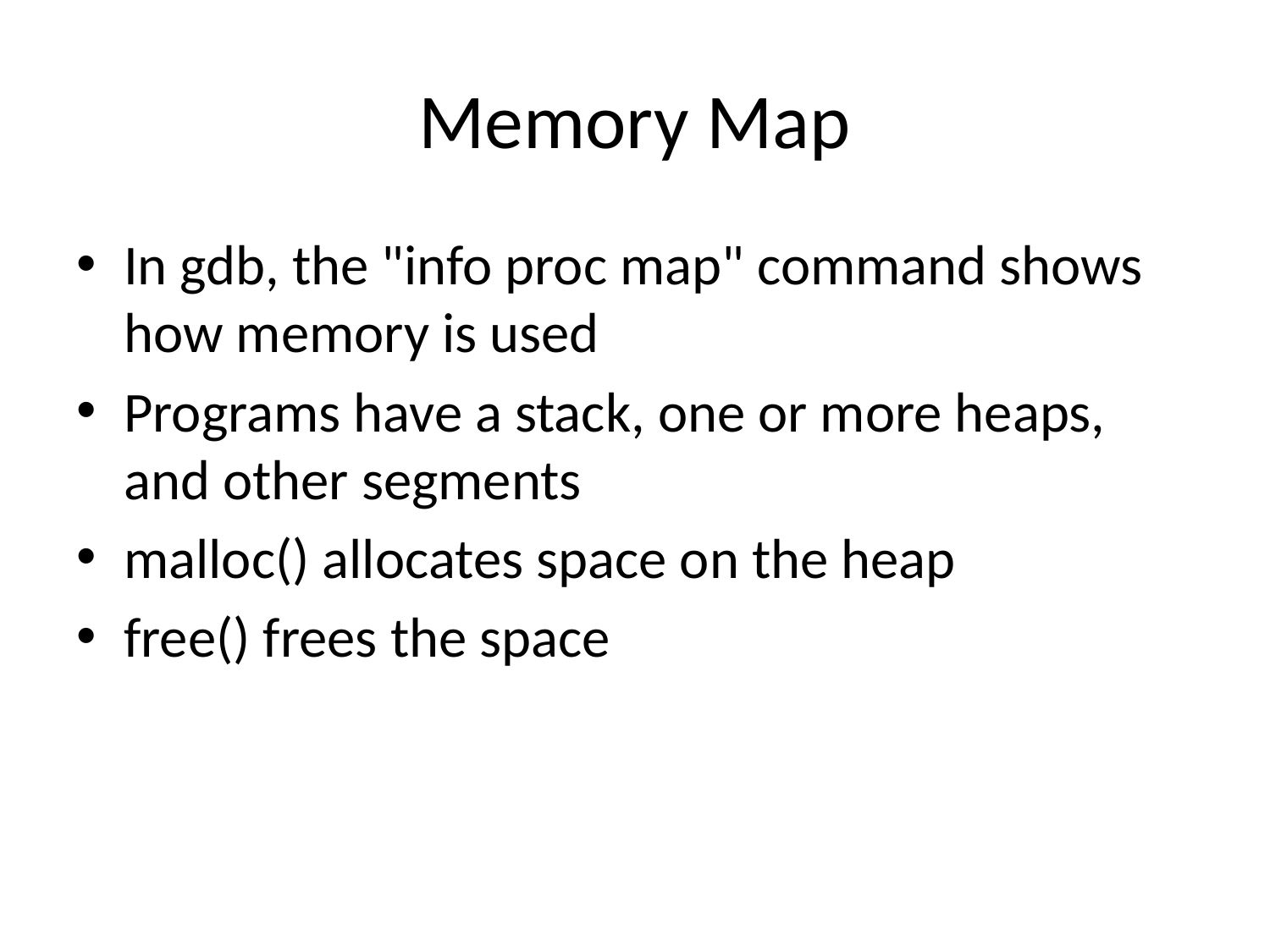

# Memory Map
In gdb, the "info proc map" command shows how memory is used
Programs have a stack, one or more heaps, and other segments
malloc() allocates space on the heap
free() frees the space